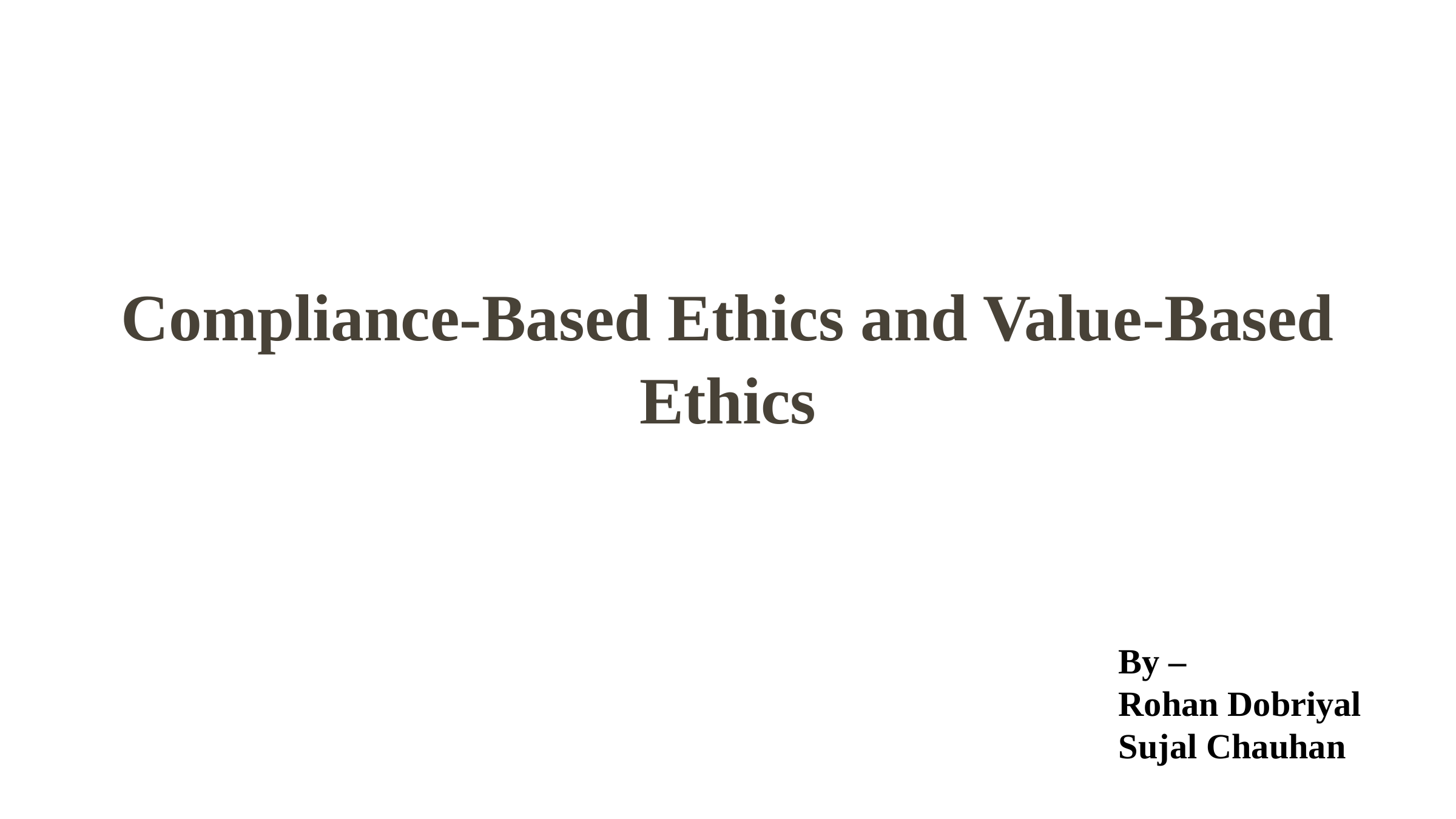

Compliance-Based Ethics and Value-Based Ethics

By –
Rohan Dobriyal
Sujal Chauhan